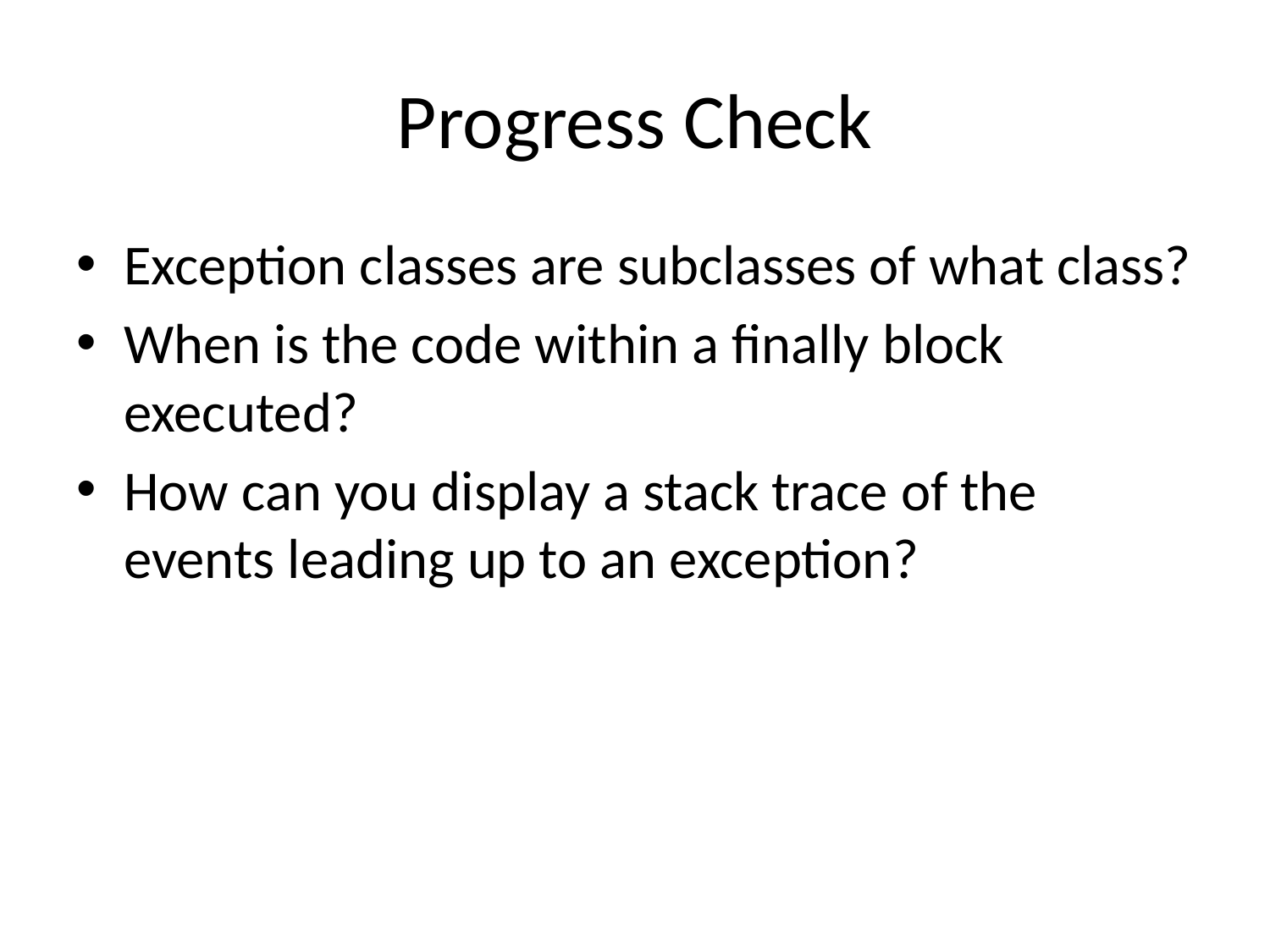

# Progress Check
Exception classes are subclasses of what class?
When is the code within a finally block executed?
How can you display a stack trace of the events leading up to an exception?